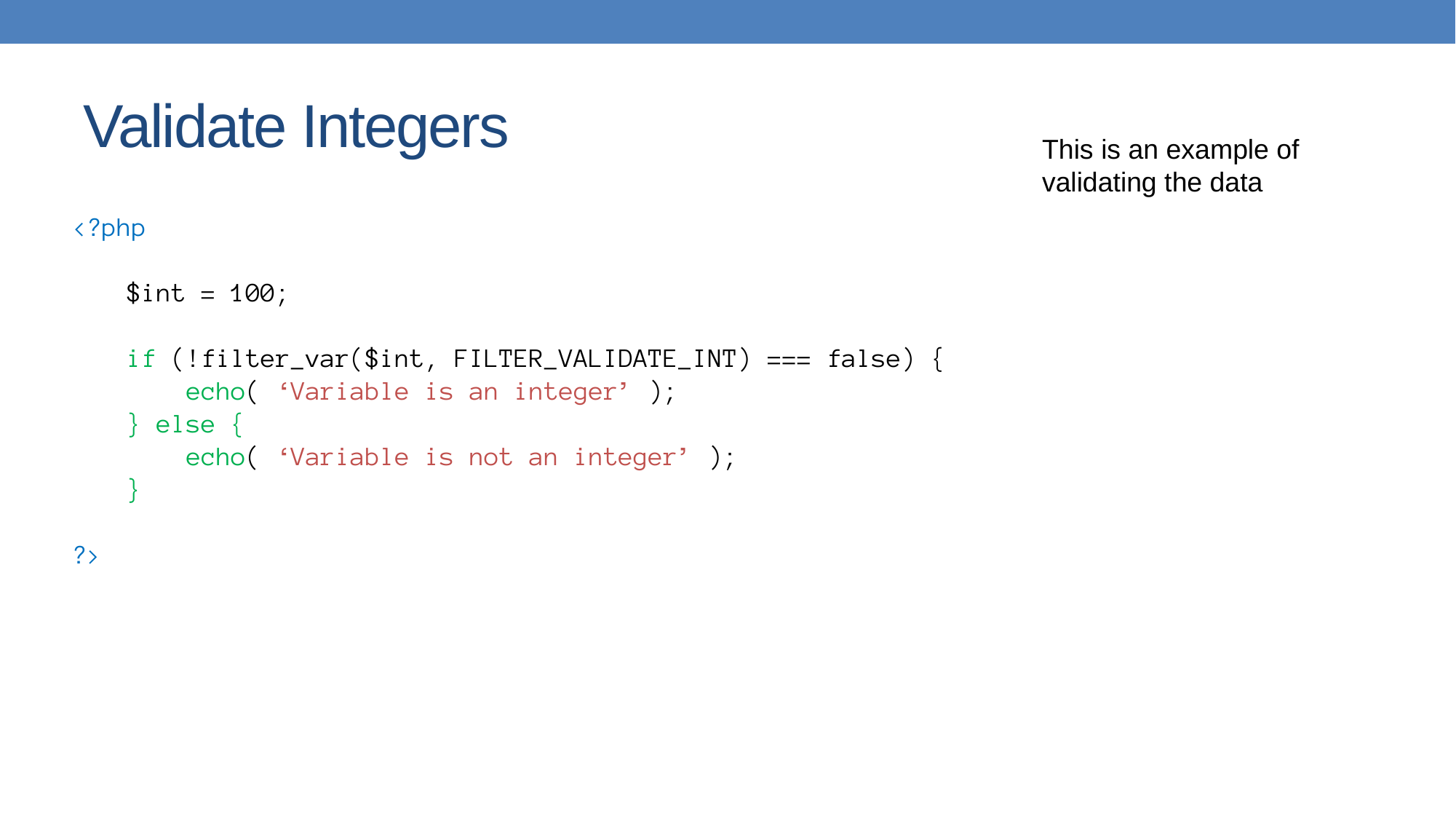

# Validate Integers
This is an example of validating the data
<?php
$int = 100;
if (!filter_var($int, FILTER_VALIDATE_INT) === false) {
    echo( ‘Variable is an integer’ );
} else {
    echo( ‘Variable is not an integer’ );
}
?>